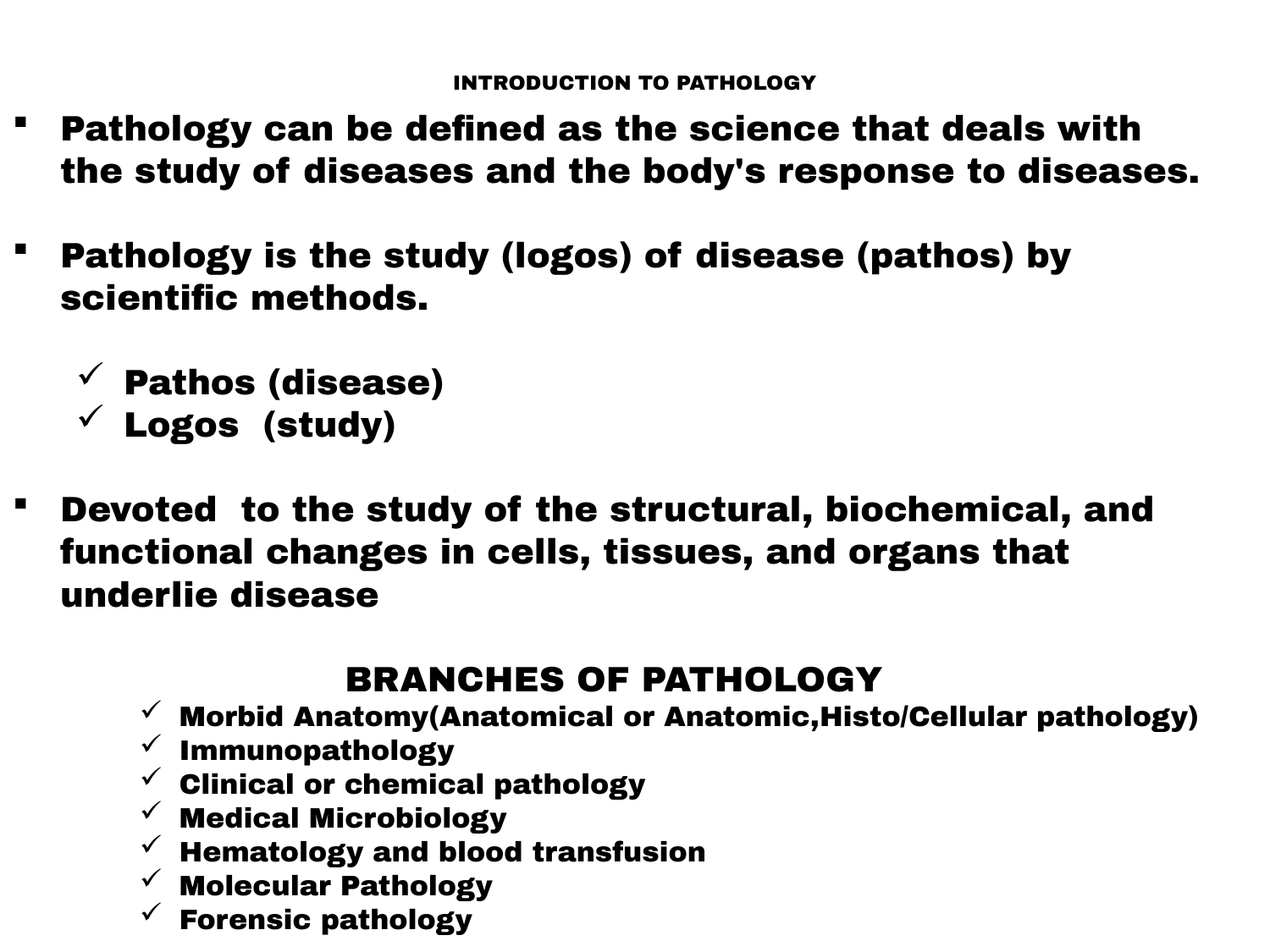

# INTRODUCTION TO PATHOLOGY
Pathology can be defined as the science that deals with the study of diseases and the body's response to diseases.

Pathology is the study (logos) of disease (pathos) by scientific methods.

Pathos (disease)
Logos  (study)

Devoted  to the study of the structural, biochemical, and functional changes in cells, tissues, and organs that underlie disease

BRANCHES OF PATHOLOGY
Morbid Anatomy(Anatomical or Anatomic,Histo/Cellular pathology)
Immunopathology
Clinical or chemical pathology
Medical Microbiology
Hematology and blood transfusion
Molecular Pathology
Forensic pathology